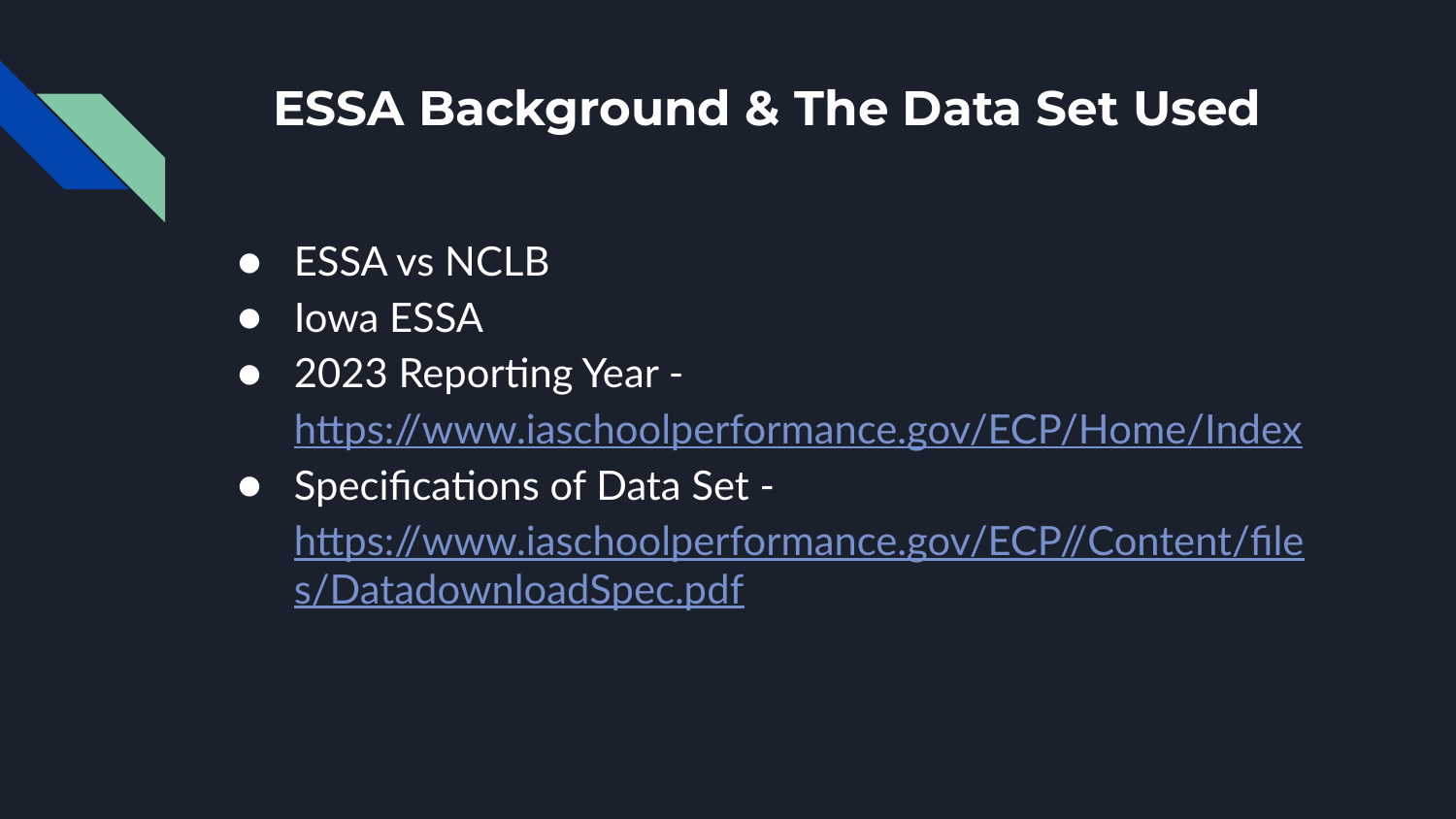

# ESSA Background & The Data Set Used
ESSA vs NCLB
Iowa ESSA
2023 Reporting Year - https://www.iaschoolperformance.gov/ECP/Home/Index
Specifications of Data Set - https://www.iaschoolperformance.gov/ECP//Content/files/DatadownloadSpec.pdf